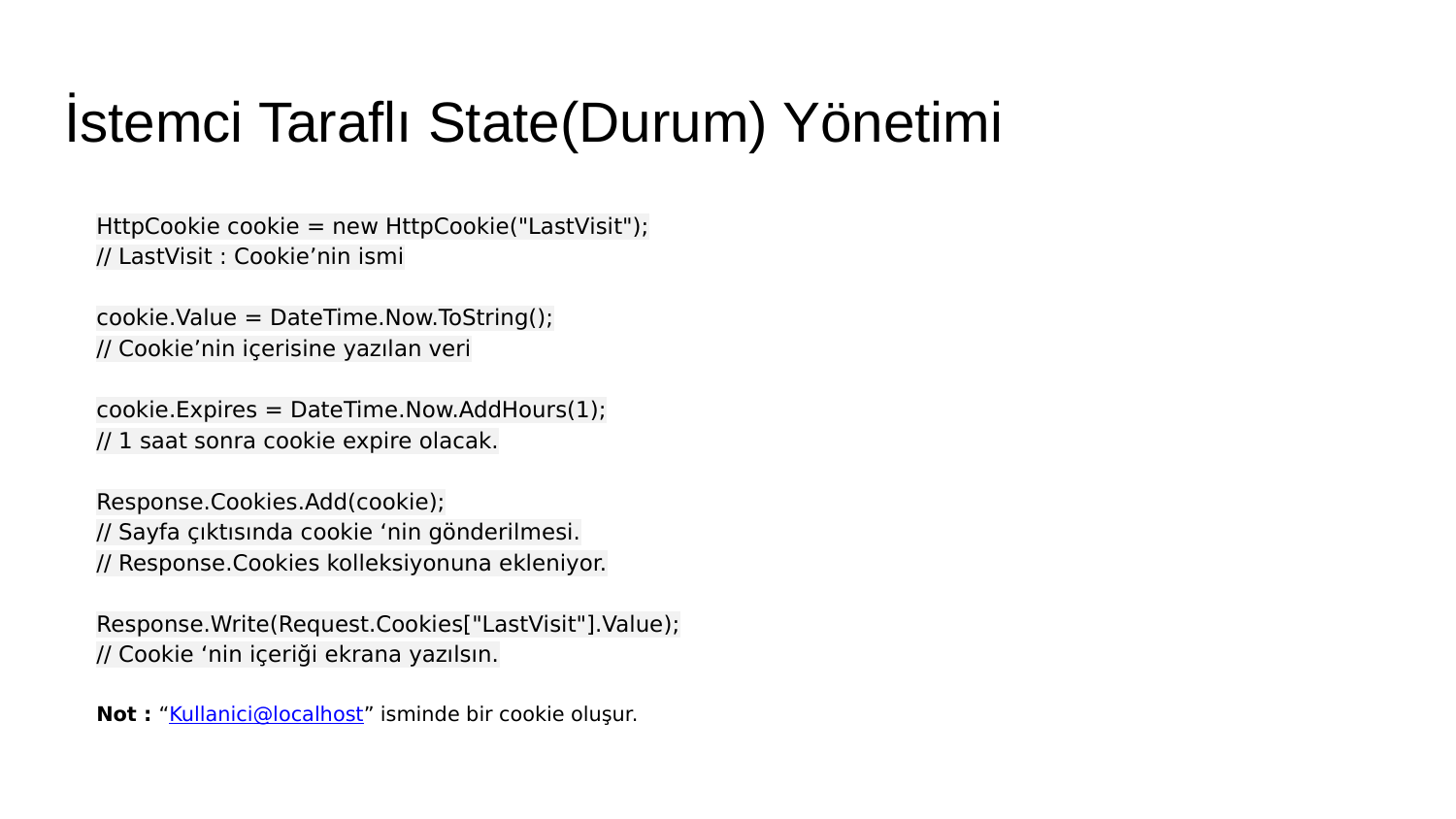

# İstemci Taraflı State(Durum) Yönetimi
HttpCookie cookie = new HttpCookie("LastVisit");
// LastVisit : Cookie’nin ismi

cookie.Value = DateTime.Now.ToString();
// Cookie’nin içerisine yazılan veri

cookie.Expires = DateTime.Now.AddHours(1);
// 1 saat sonra cookie expire olacak.

Response.Cookies.Add(cookie);
// Sayfa çıktısında cookie ‘nin gönderilmesi.
// Response.Cookies kolleksiyonuna ekleniyor.

Response.Write(Request.Cookies["LastVisit"].Value);
// Cookie ‘nin içeriği ekrana yazılsın.

Not : “Kullanici@localhost” isminde bir cookie oluşur.